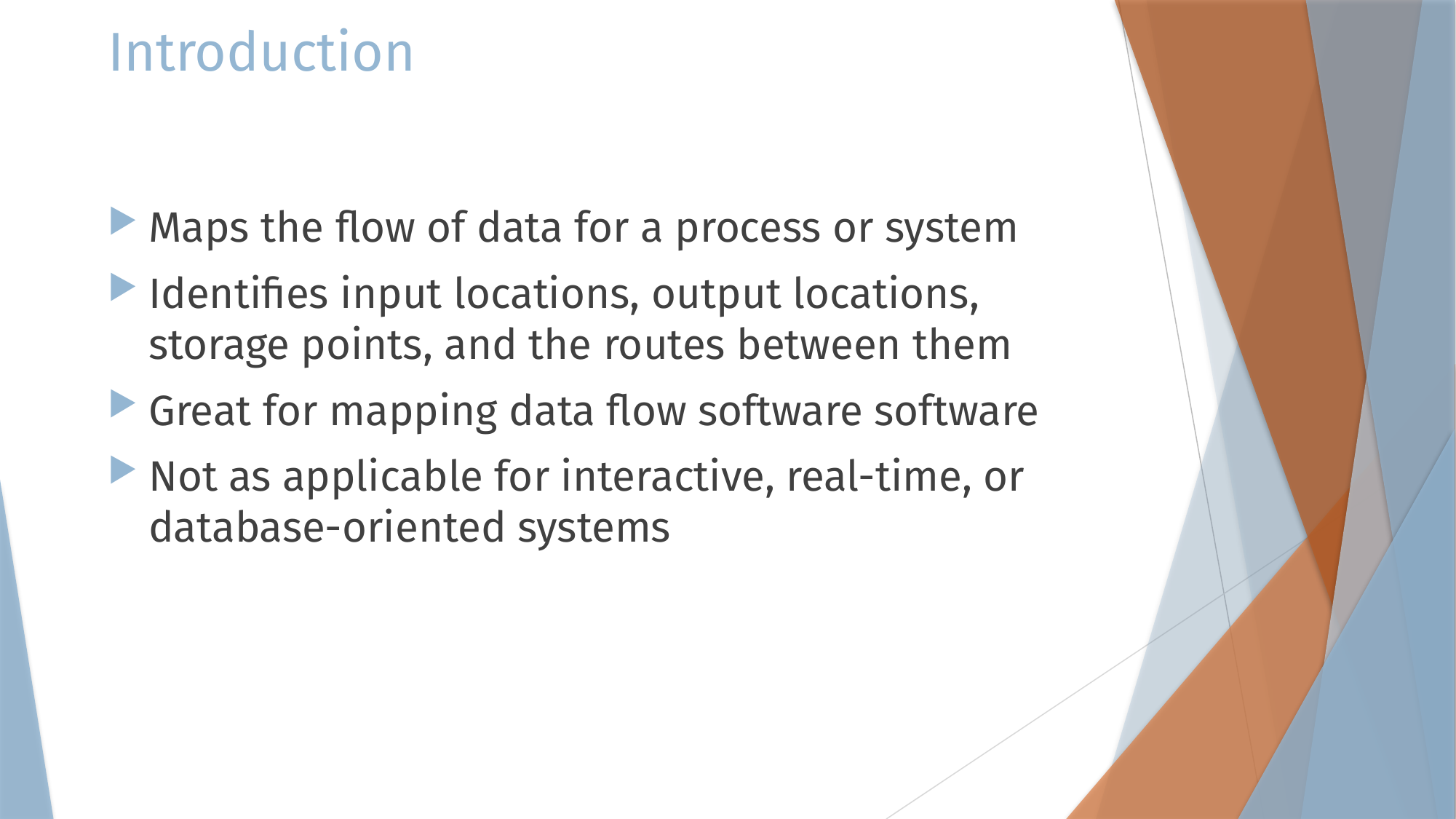

# Introduction
Maps the flow of data for a process or system
Identifies input locations, output locations, storage points, and the routes between them
Great for mapping data flow software software
Not as applicable for interactive, real-time, or database-oriented systems